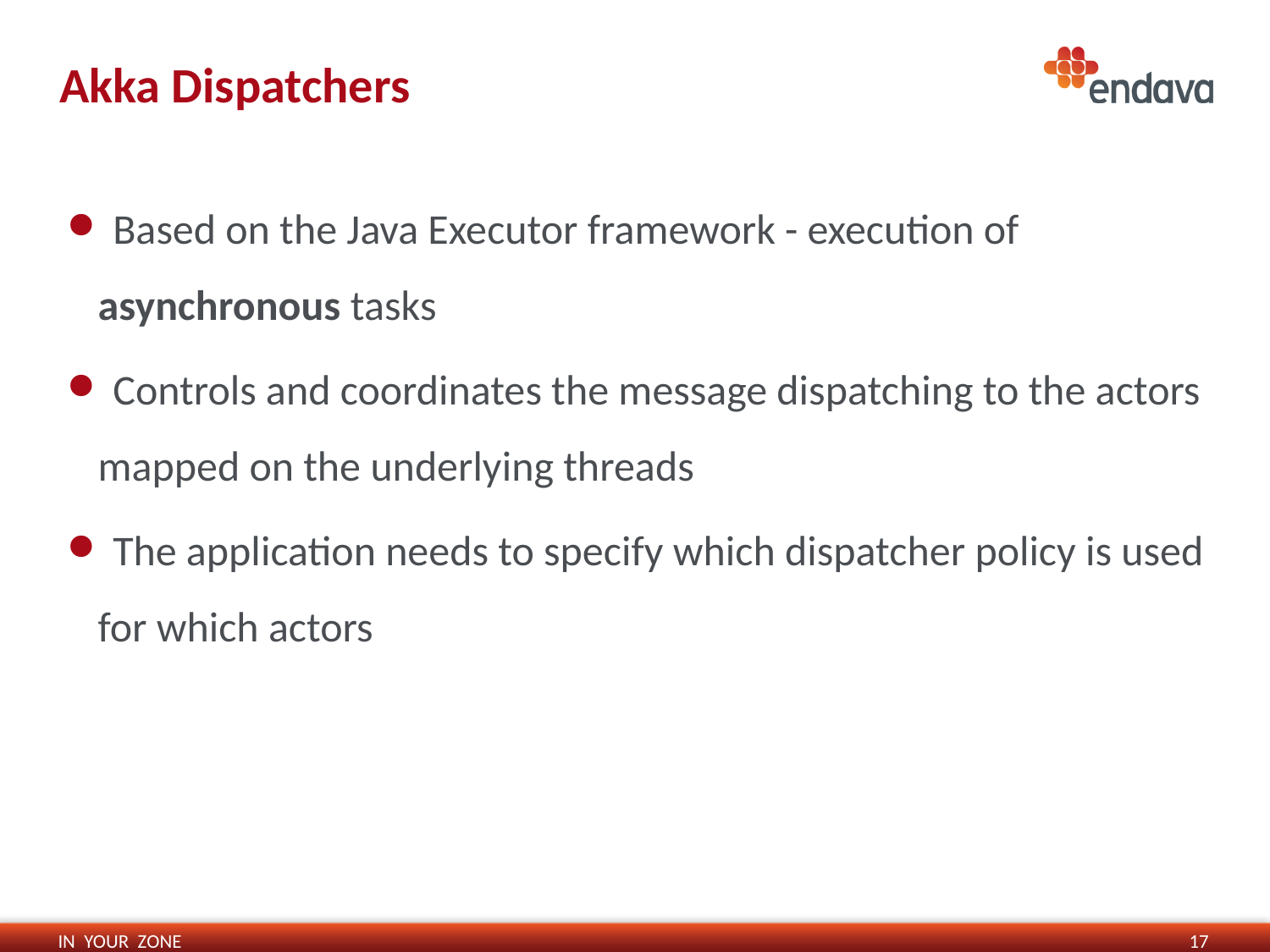

# Akka Dispatchers
 Based on the Java Executor framework - execution of asynchronous tasks
 Controls and coordinates the message dispatching to the actors mapped on the underlying threads
 The application needs to specify which dispatcher policy is used for which actors
17